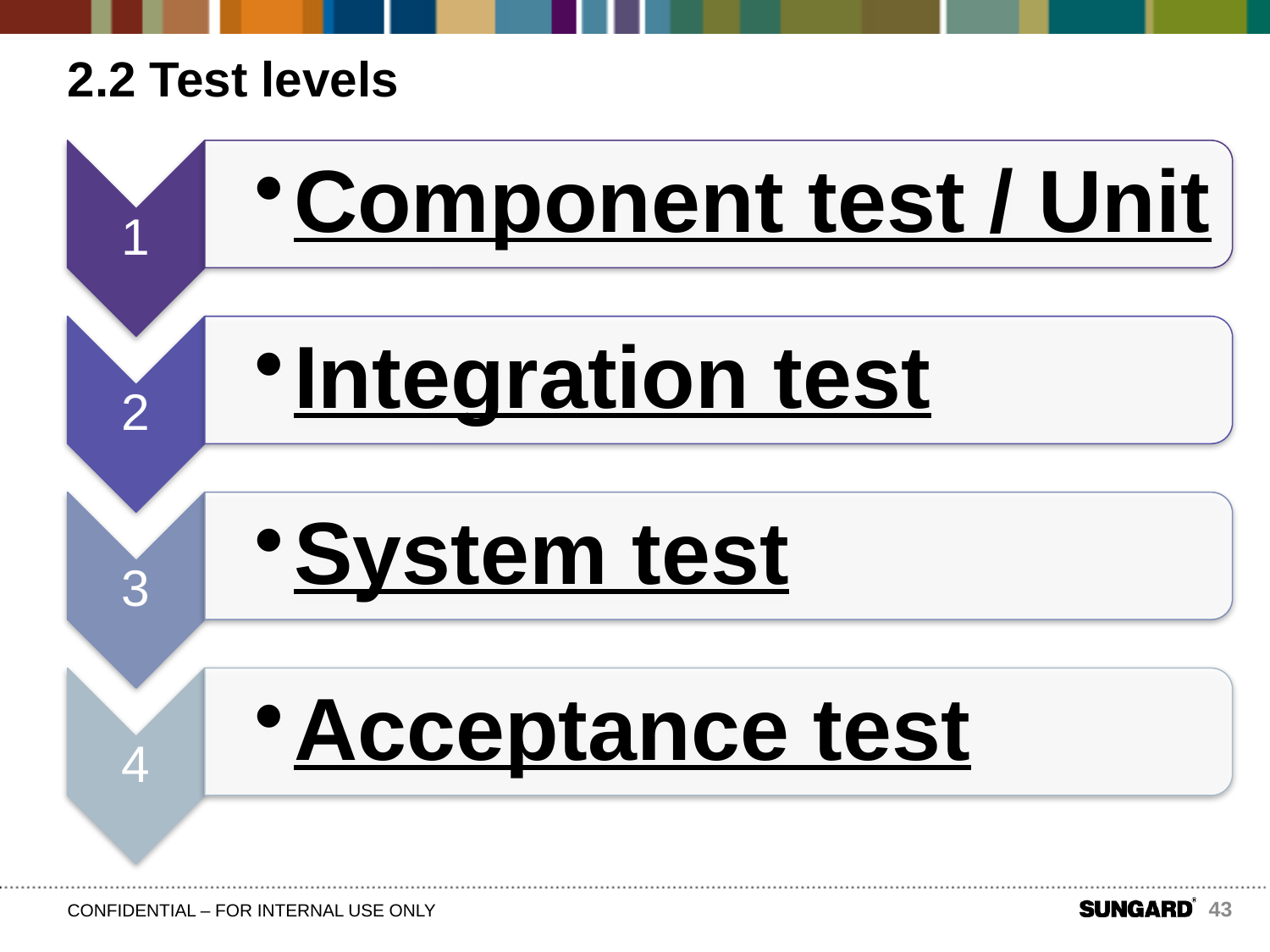

# 2.2 Test levels
1
Component test / Unit
2
Integration test
3
System test
4
Acceptance test
43